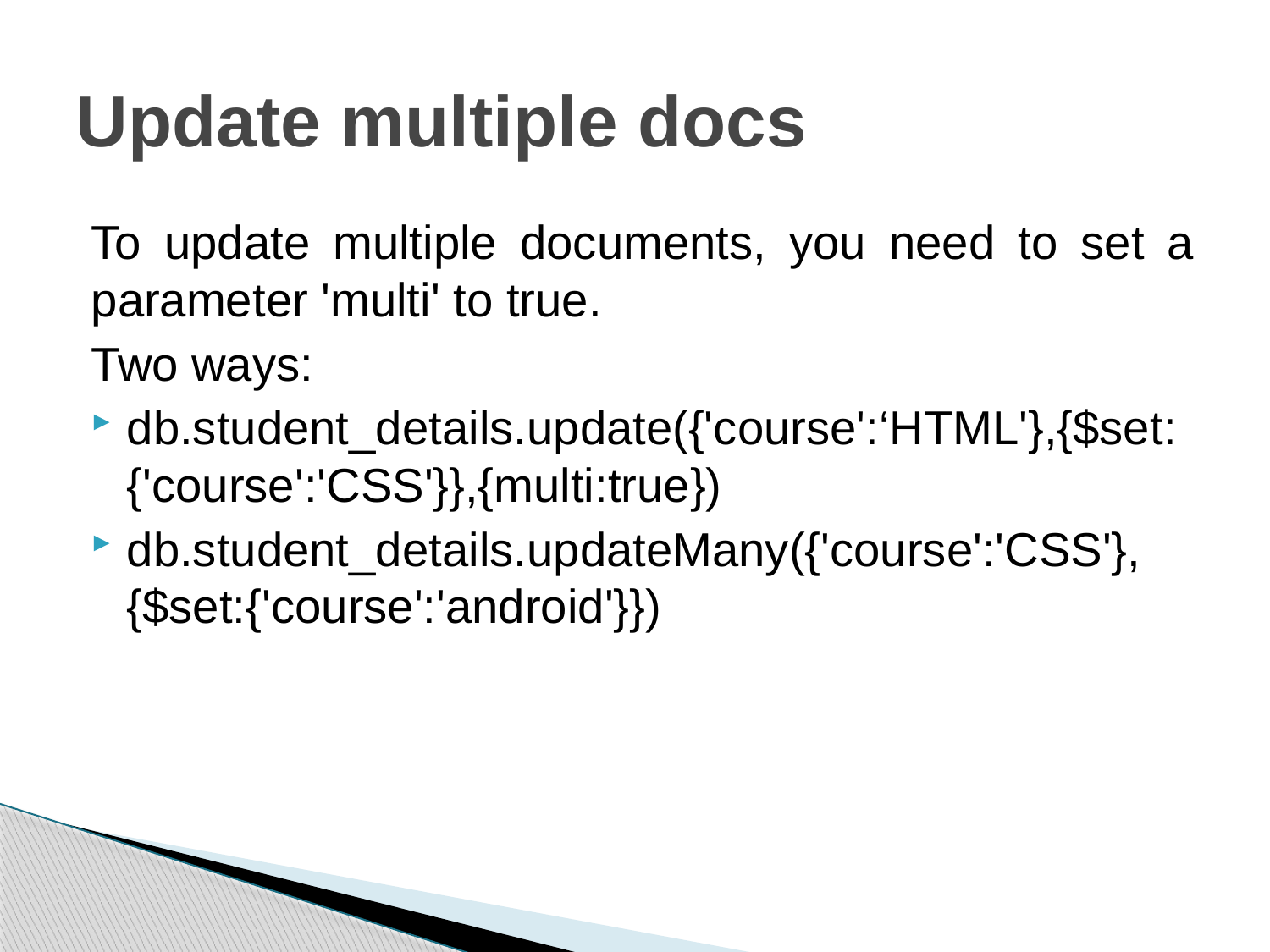

# Update multiple docs
To update multiple documents, you need to set a parameter 'multi' to true.
Two ways:
db.student_details.update({'course':‘HTML'},{$set:{'course':'CSS'}},{multi:true})
db.student_details.updateMany({'course':'CSS'},{$set:{'course':'android'}})